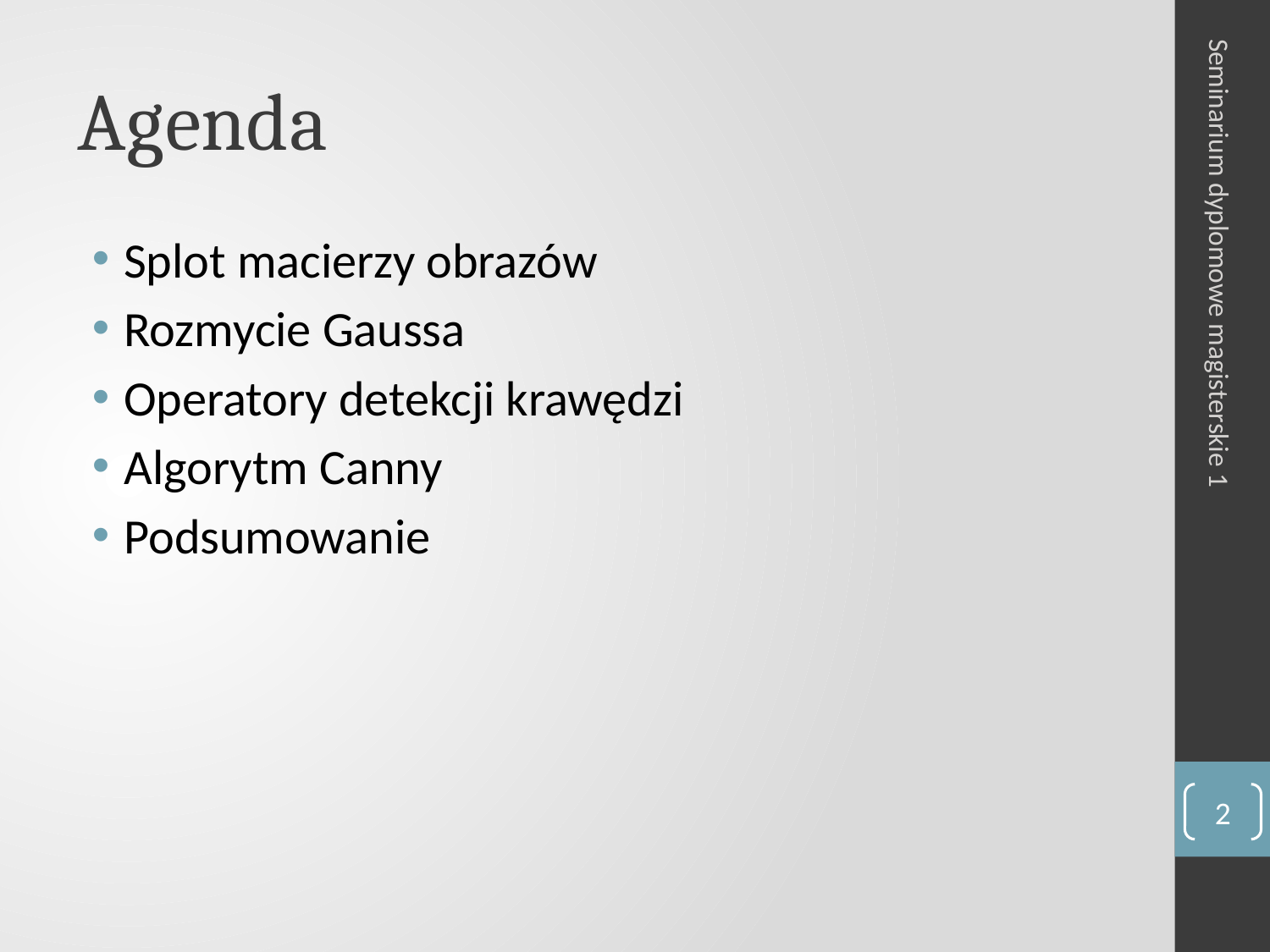

# Agenda
Splot macierzy obrazów
Rozmycie Gaussa
Operatory detekcji krawędzi
Algorytm Canny
Podsumowanie
Seminarium dyplomowe magisterskie 1
2